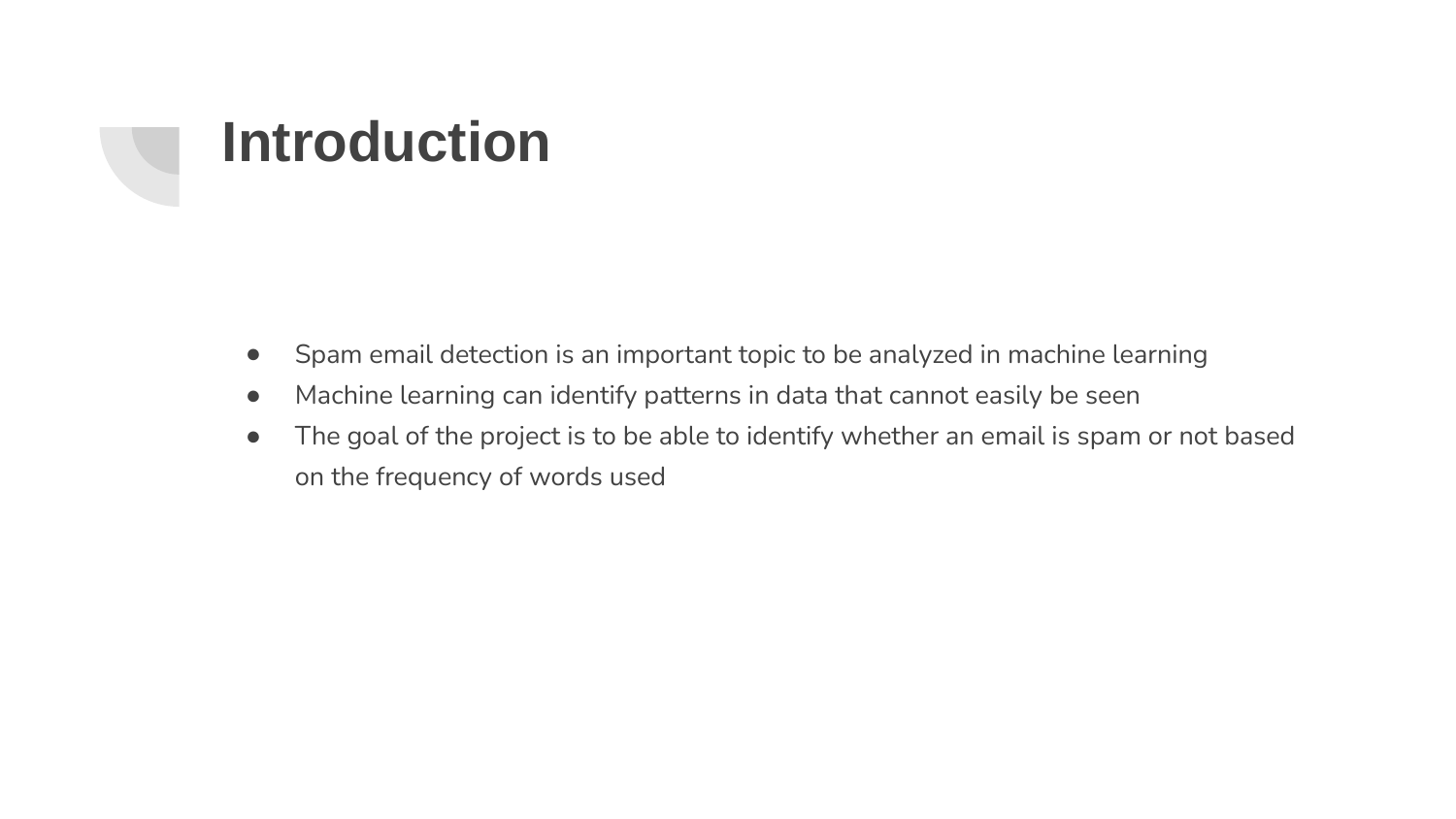

# Introduction
Spam email detection is an important topic to be analyzed in machine learning
Machine learning can identify patterns in data that cannot easily be seen
The goal of the project is to be able to identify whether an email is spam or not based on the frequency of words used